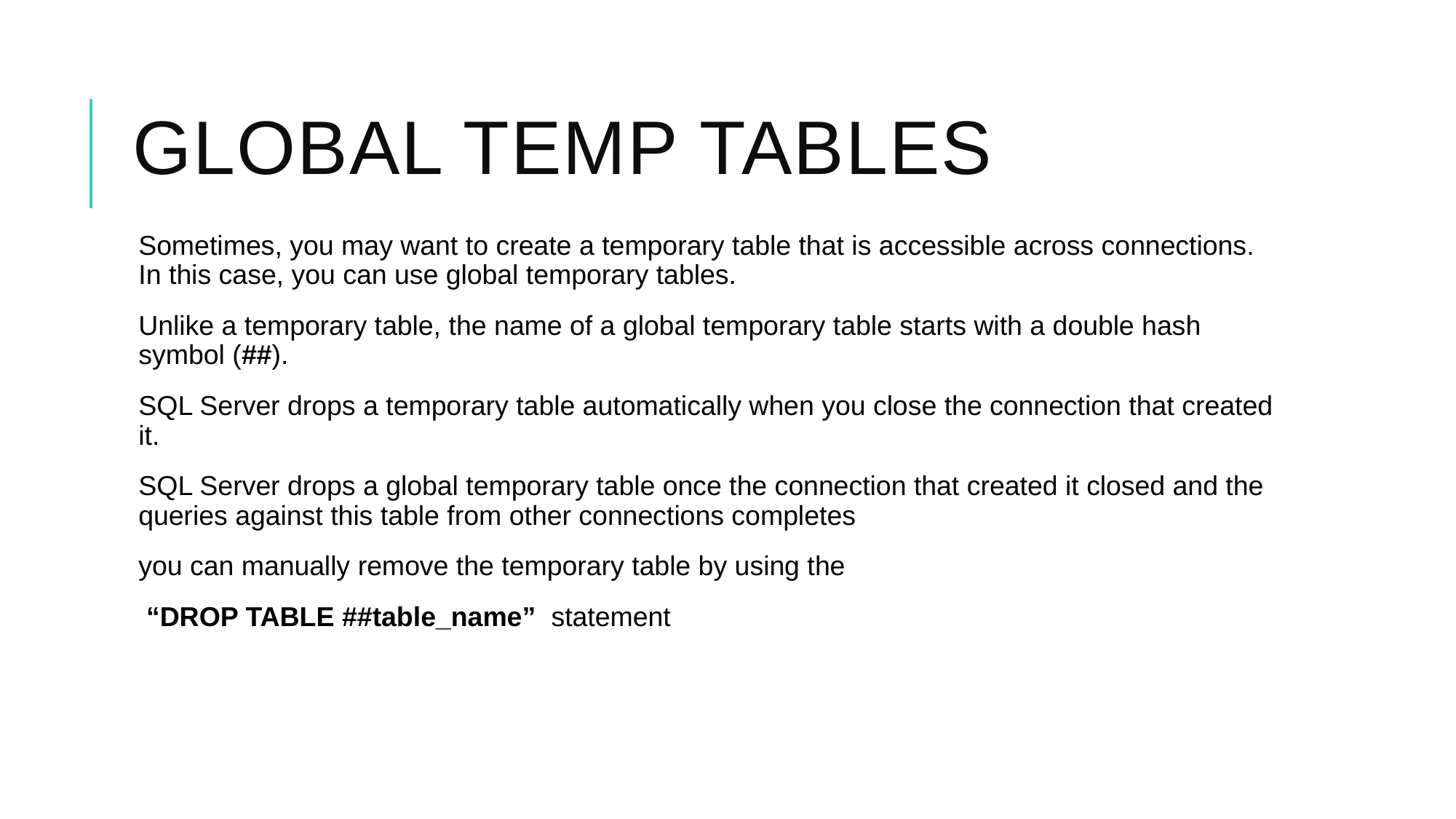

# Global Temp tables
Sometimes, you may want to create a temporary table that is accessible across connections. In this case, you can use global temporary tables.
Unlike a temporary table, the name of a global temporary table starts with a double hash symbol (##).
SQL Server drops a temporary table automatically when you close the connection that created it.
SQL Server drops a global temporary table once the connection that created it closed and the queries against this table from other connections completes
you can manually remove the temporary table by using the
 “DROP TABLE ##table_name”  statement